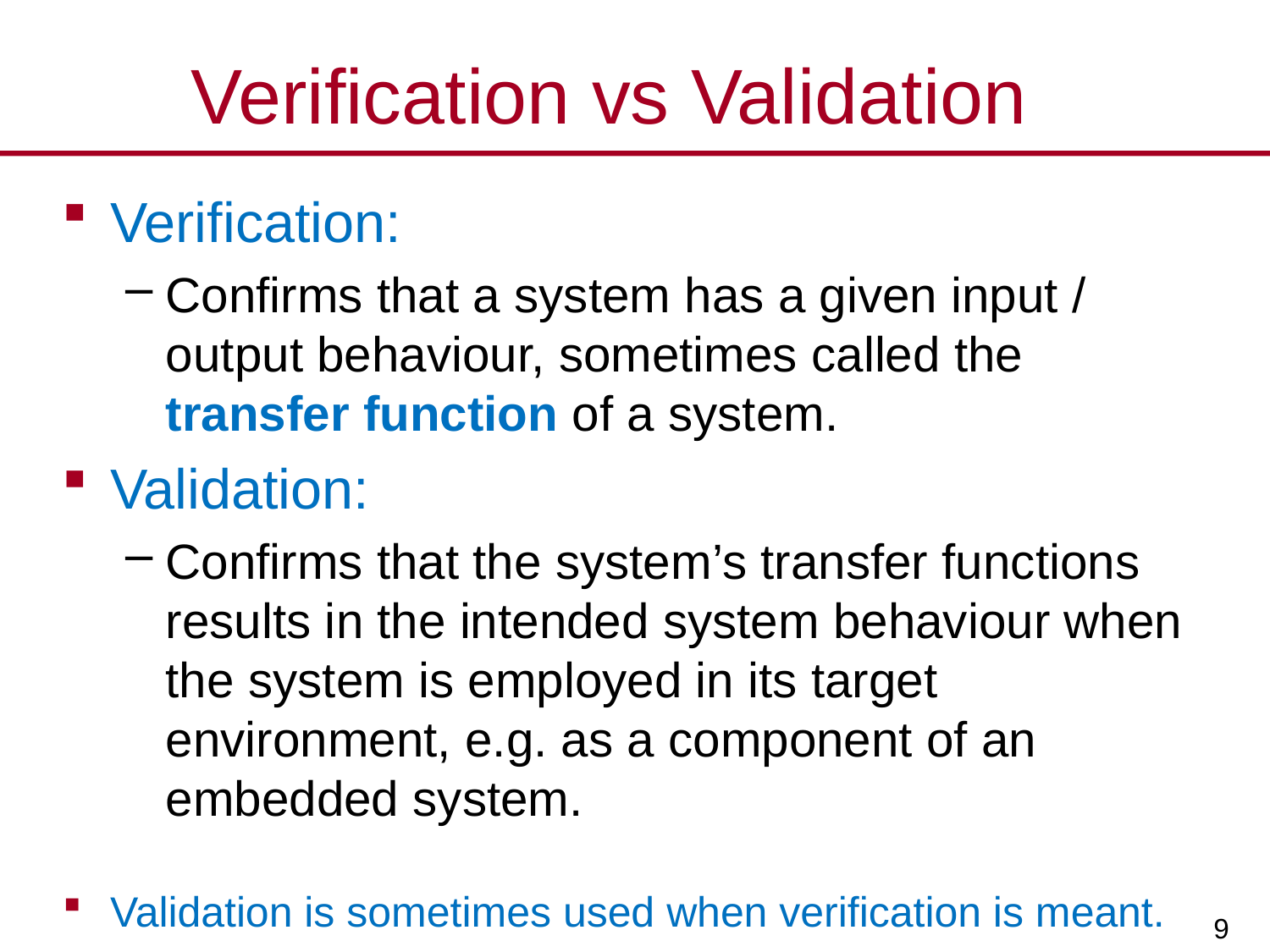

# Verification vs Validation
Verification:
Confirms that a system has a given input / output behaviour, sometimes called the transfer function of a system.
Validation:
Confirms that the system’s transfer functions results in the intended system behaviour when the system is employed in its target environment, e.g. as a component of an embedded system.

Validation is sometimes used when verification is meant.